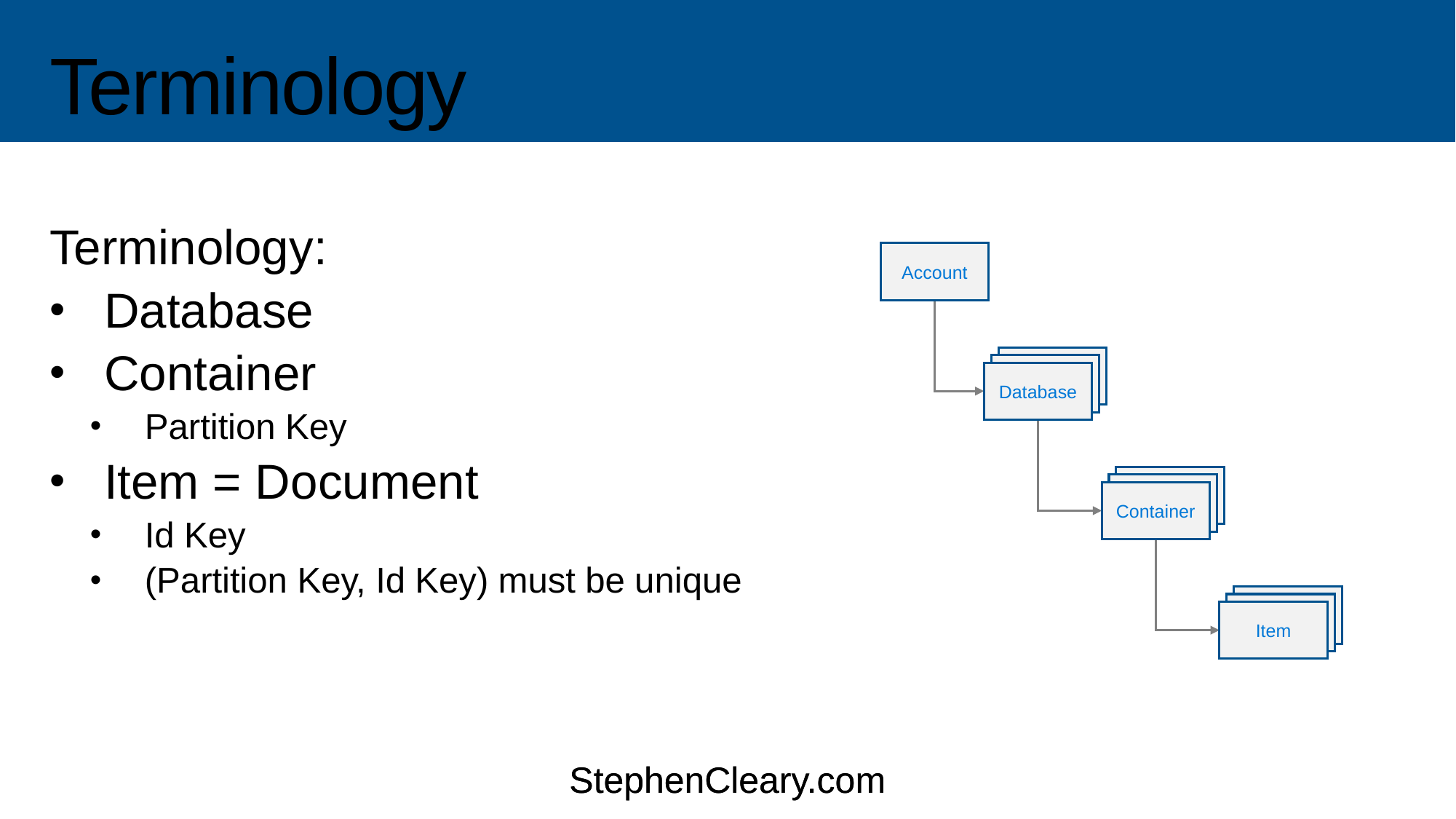

# Terminology

Terminology:
Database
Container
Partition Key
Item = Document
Id Key
(Partition Key, Id Key) must be unique
Account
Database
Database
Database
Database
Database
Container
Database
Database
Item